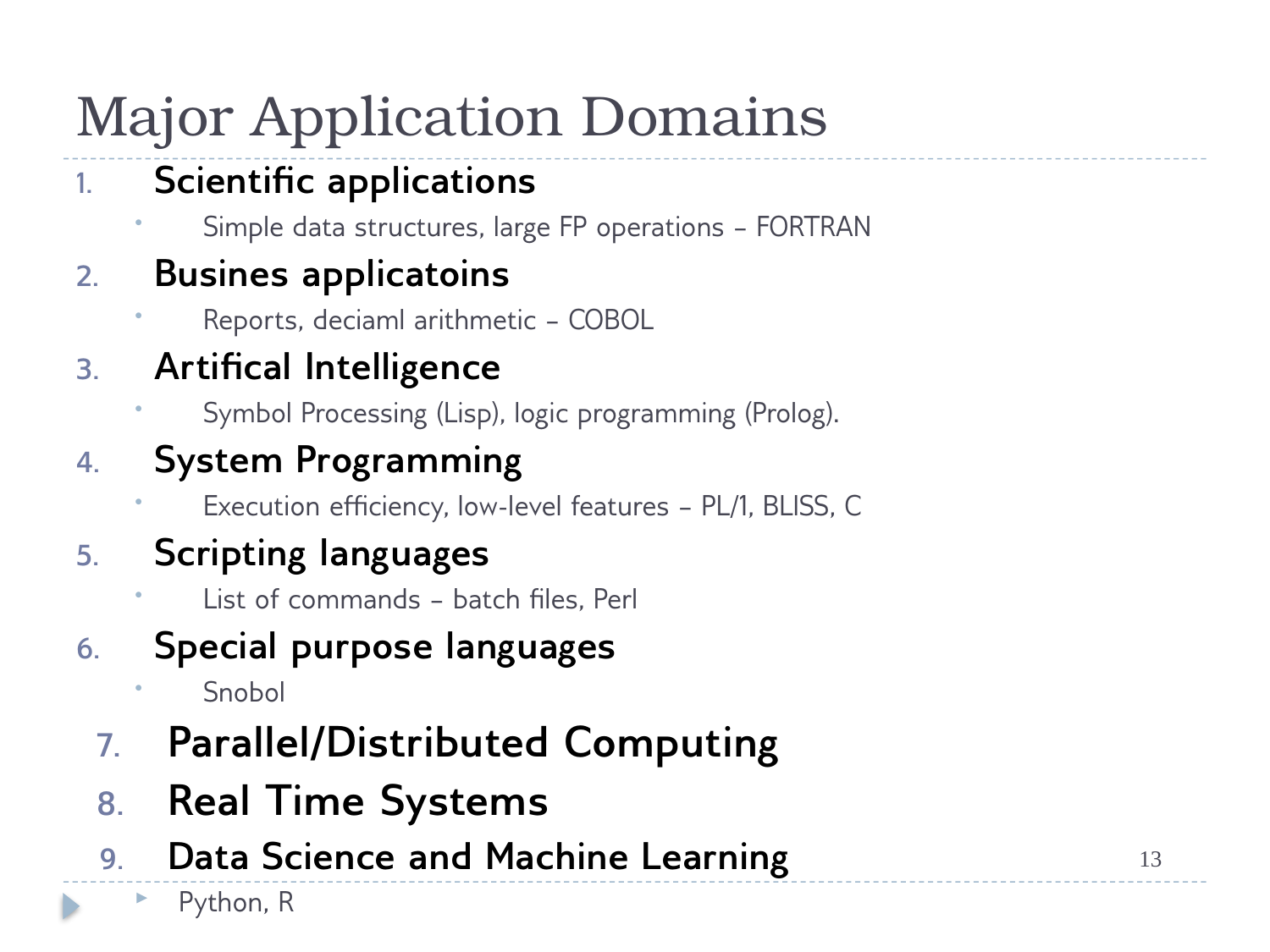

# Major Application Domains
Scientific applications
Simple data structures, large FP operations – FORTRAN
Busines applicatoins
Reports, deciaml arithmetic – COBOL
Artifical Intelligence
Symbol Processing (Lisp), logic programming (Prolog).
System Programming
Execution efficiency, low-level features – PL/1, BLISS, C
Scripting languages
List of commands – batch files, Perl
Special purpose languages
Snobol
Parallel/Distributed Computing
Real Time Systems
Data Science and Machine Learning
Python, R
13